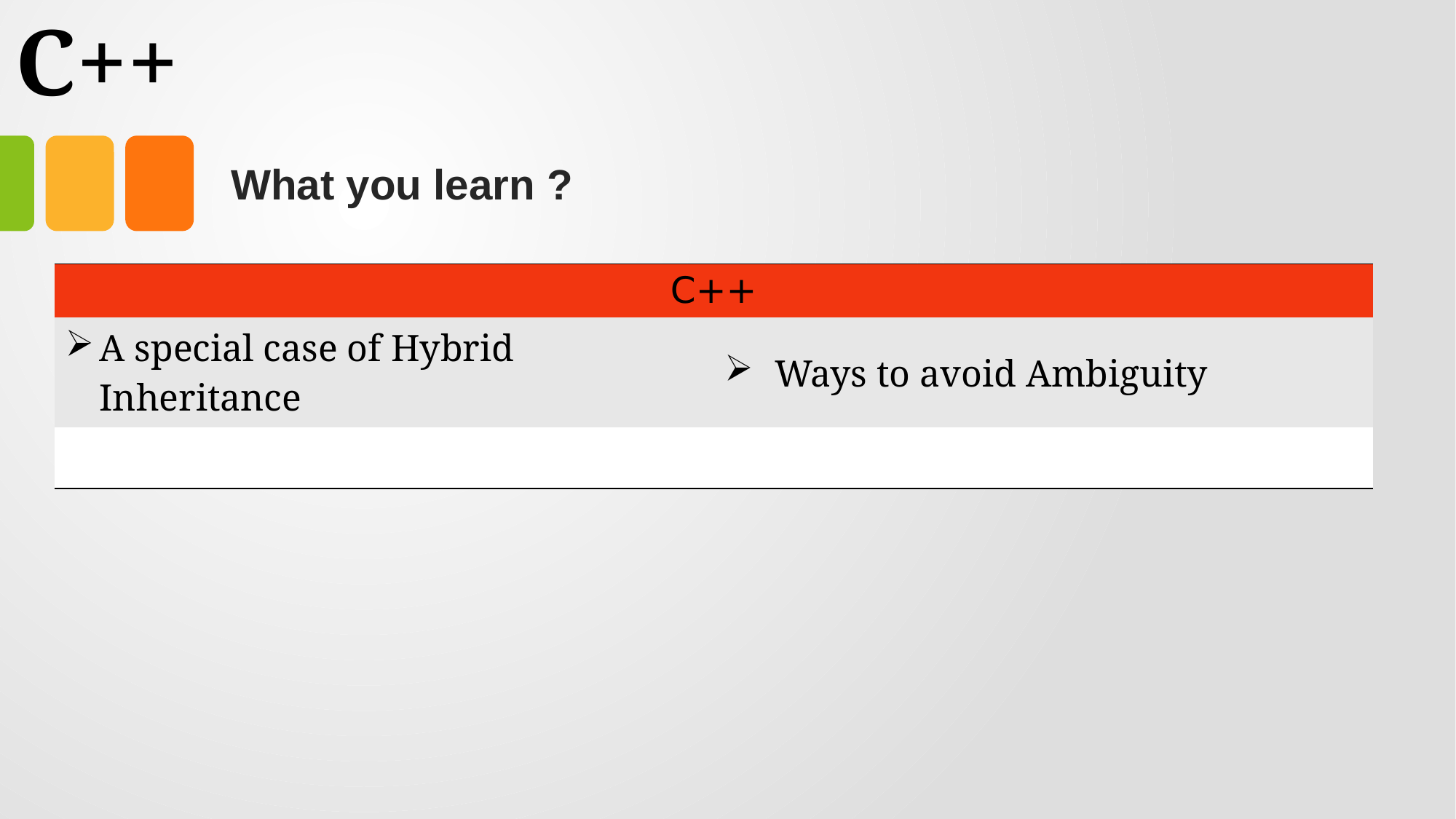

# C++
What you learn ?
| C++ |  |
| --- | --- |
| A special case of Hybrid Inheritance | Ways to avoid Ambiguity |
|  |  |